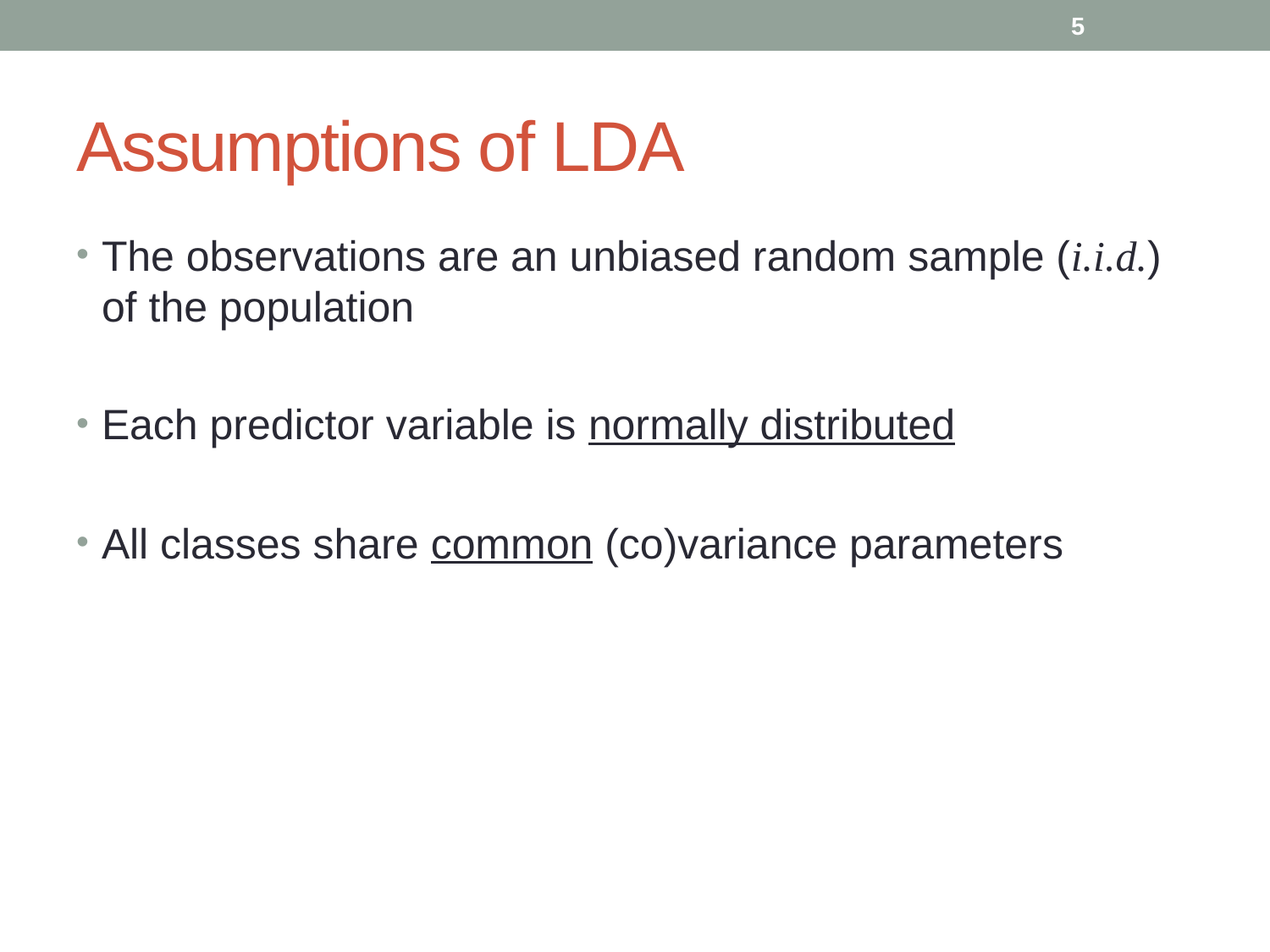

5
# Assumptions of LDA
The observations are an unbiased random sample (i.i.d.) of the population

Each predictor variable is normally distributed

All classes share common (co)variance parameters